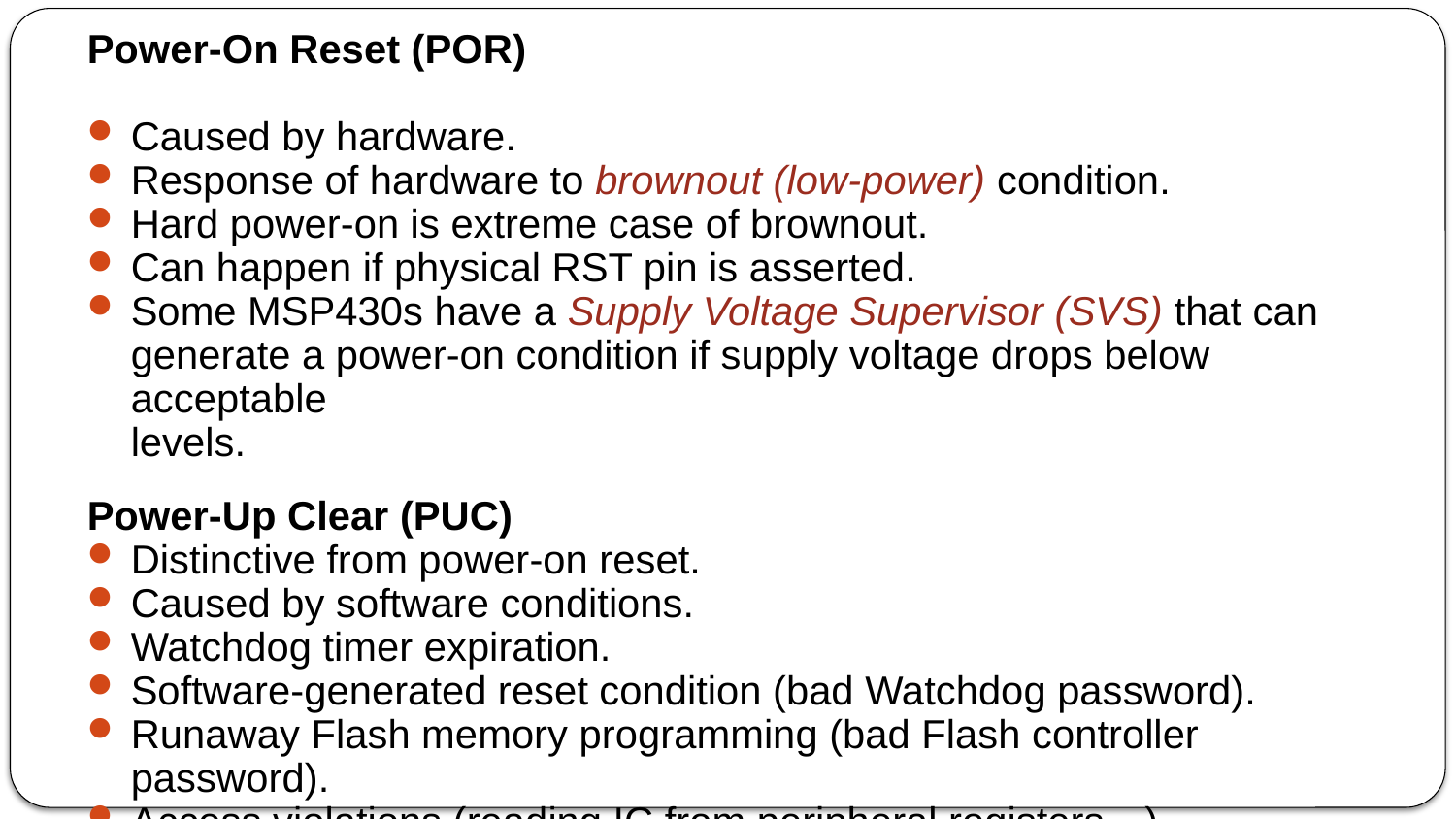

Power-On Reset (POR)

Caused by hardware.
Response of hardware to brownout (low-power) condition.
Hard power-on is extreme case of brownout.
Can happen if physical RST pin is asserted.
Some MSP430s have a Supply Voltage Supervisor (SVS) that can
	generate a power-on condition if supply voltage drops below acceptable
	levels.
Power-Up Clear (PUC)
Distinctive from power-on reset.
Caused by software conditions.
Watchdog timer expiration.
Software-generated reset condition (bad Watchdog password).
Runaway Flash memory programming (bad Flash controller password).
Access violations (reading IC from peripheral registers…)
163